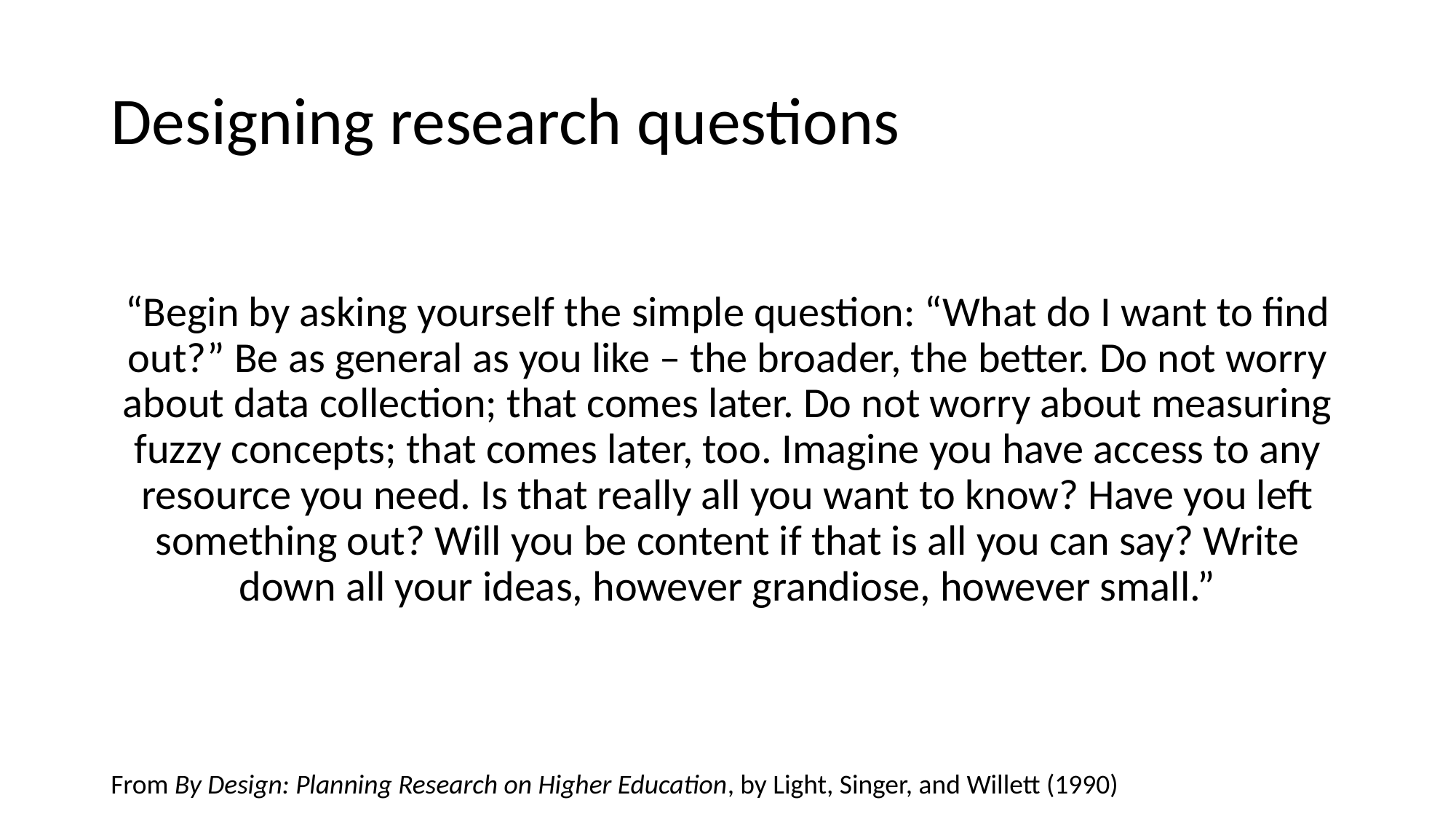

# Designing research questions

“Begin by asking yourself the simple question: “What do I want to find out?” Be as general as you like – the broader, the better. Do not worry about data collection; that comes later. Do not worry about measuring fuzzy concepts; that comes later, too. Imagine you have access to any resource you need. Is that really all you want to know? Have you left something out? Will you be content if that is all you can say? Write down all your ideas, however grandiose, however small.”
From By Design: Planning Research on Higher Education, by Light, Singer, and Willett (1990)